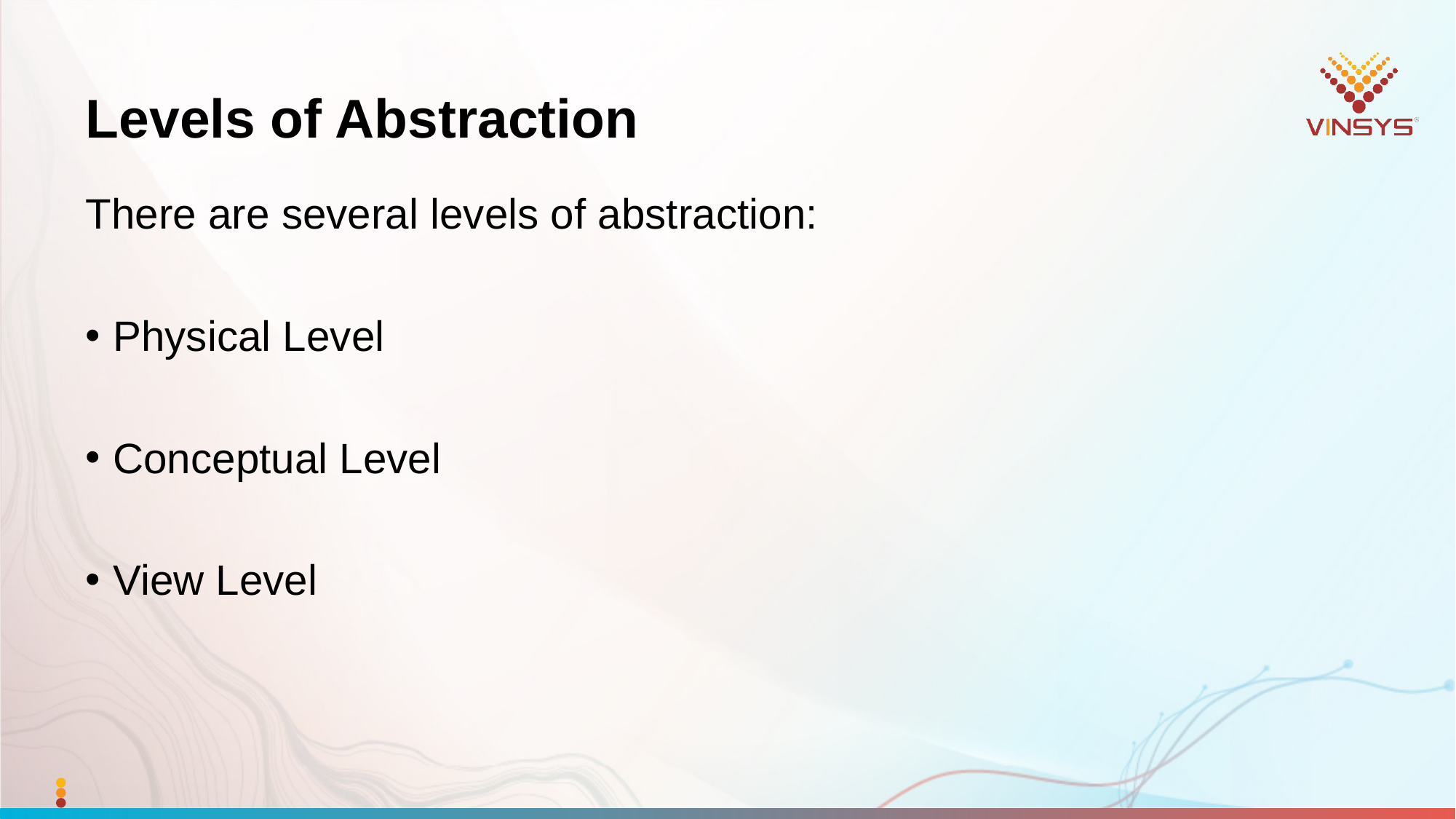

# Levels of Abstraction
There are several levels of abstraction:

Physical Level

Conceptual Level

View Level